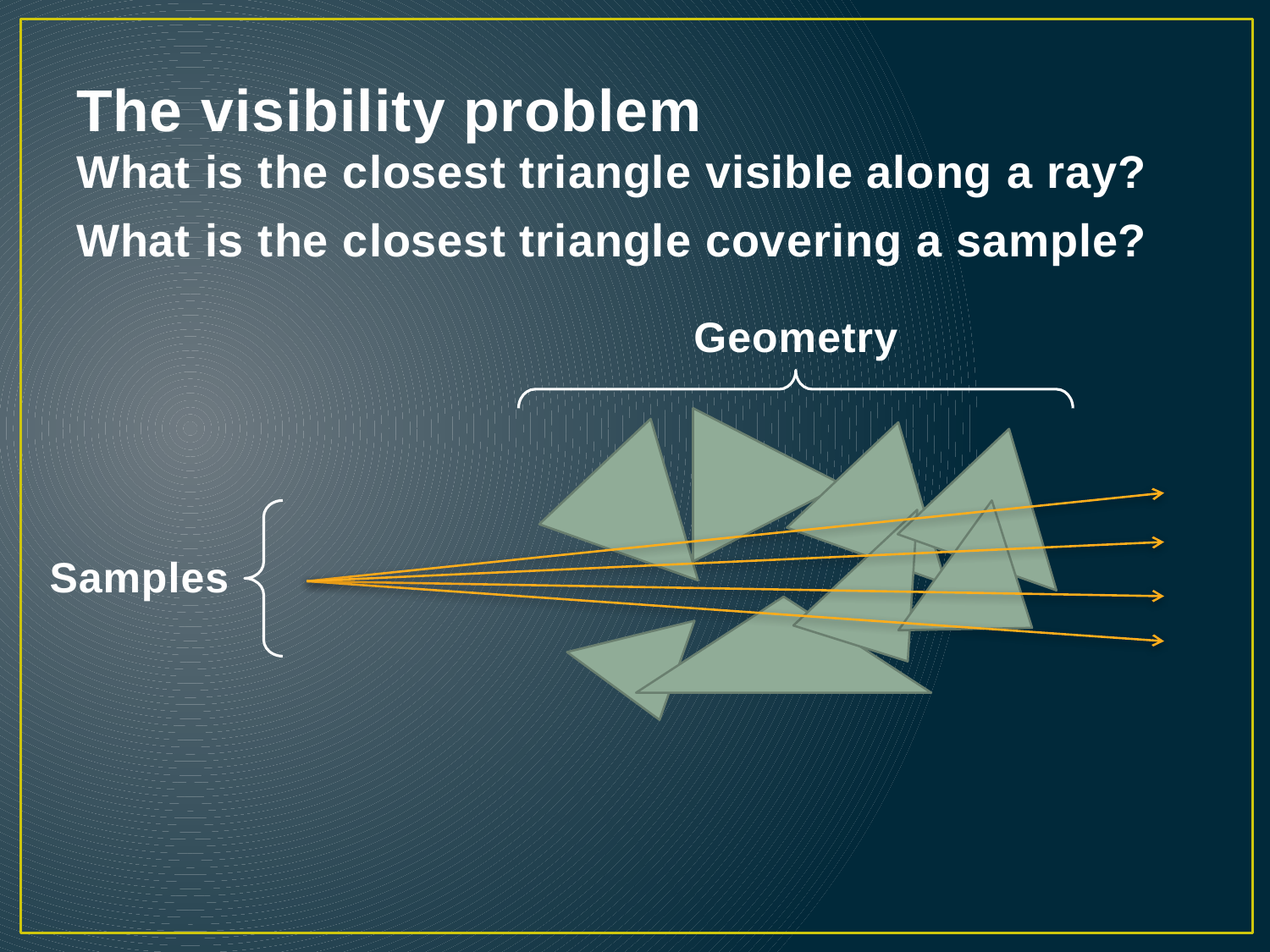

# The visibility problem What is the closest triangle visible along a ray? What is the closest triangle covering a sample?

Geometry

Samples